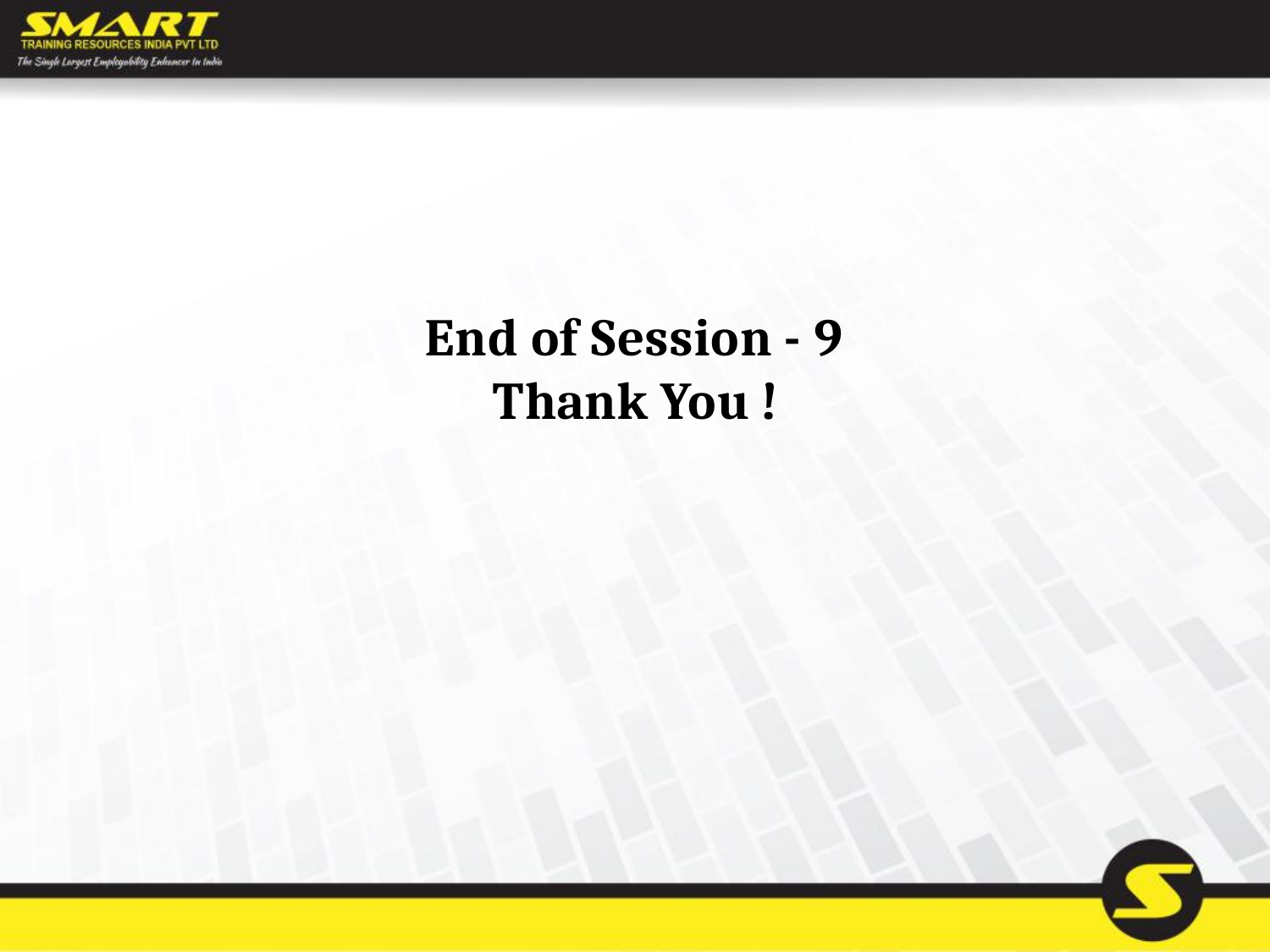

# End of Session - 9 Thank You !